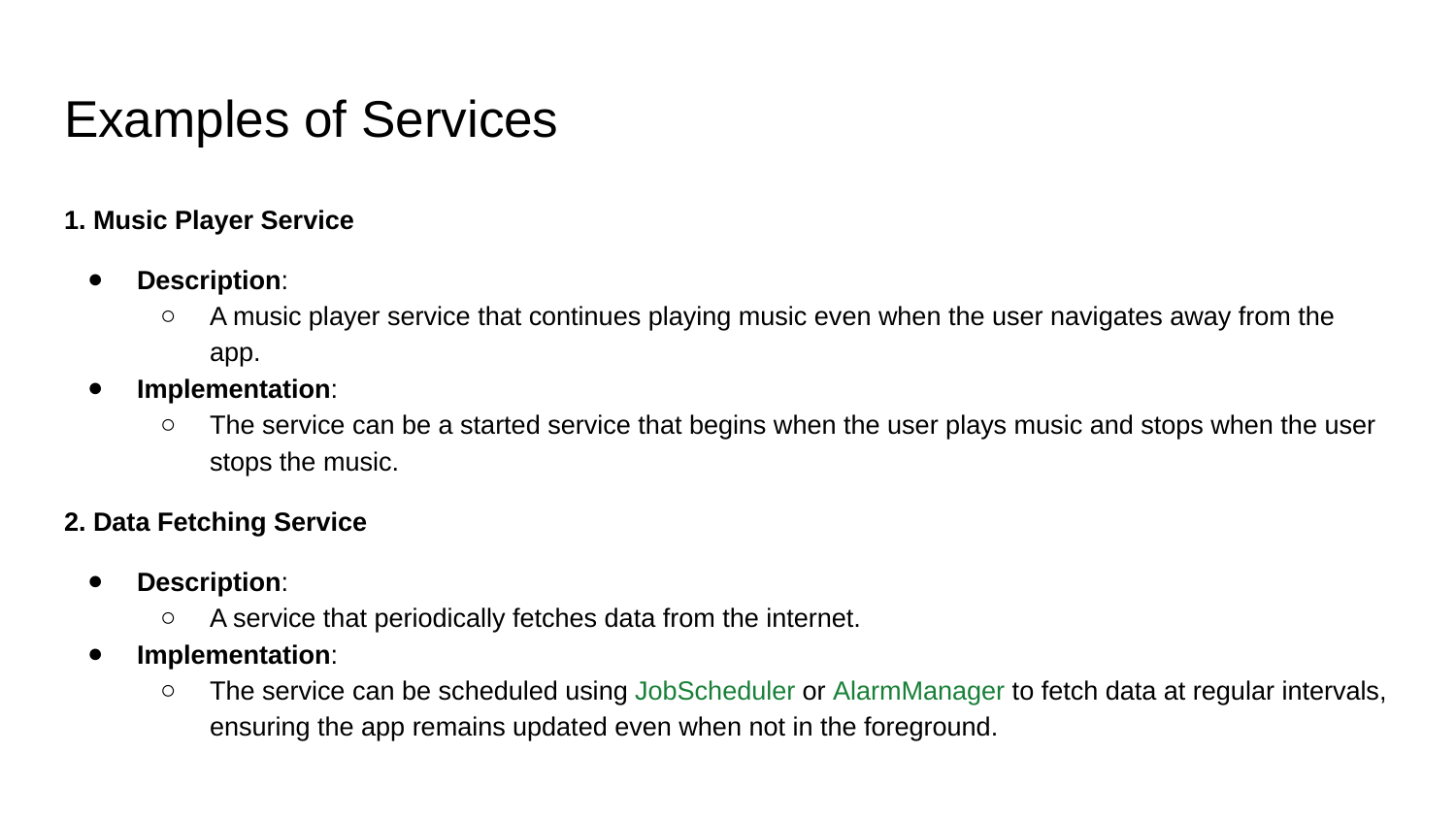

# Examples of Services
1. Music Player Service
Description:
A music player service that continues playing music even when the user navigates away from the app.
Implementation:
The service can be a started service that begins when the user plays music and stops when the user stops the music.
2. Data Fetching Service
Description:
A service that periodically fetches data from the internet.
Implementation:
The service can be scheduled using JobScheduler or AlarmManager to fetch data at regular intervals, ensuring the app remains updated even when not in the foreground.